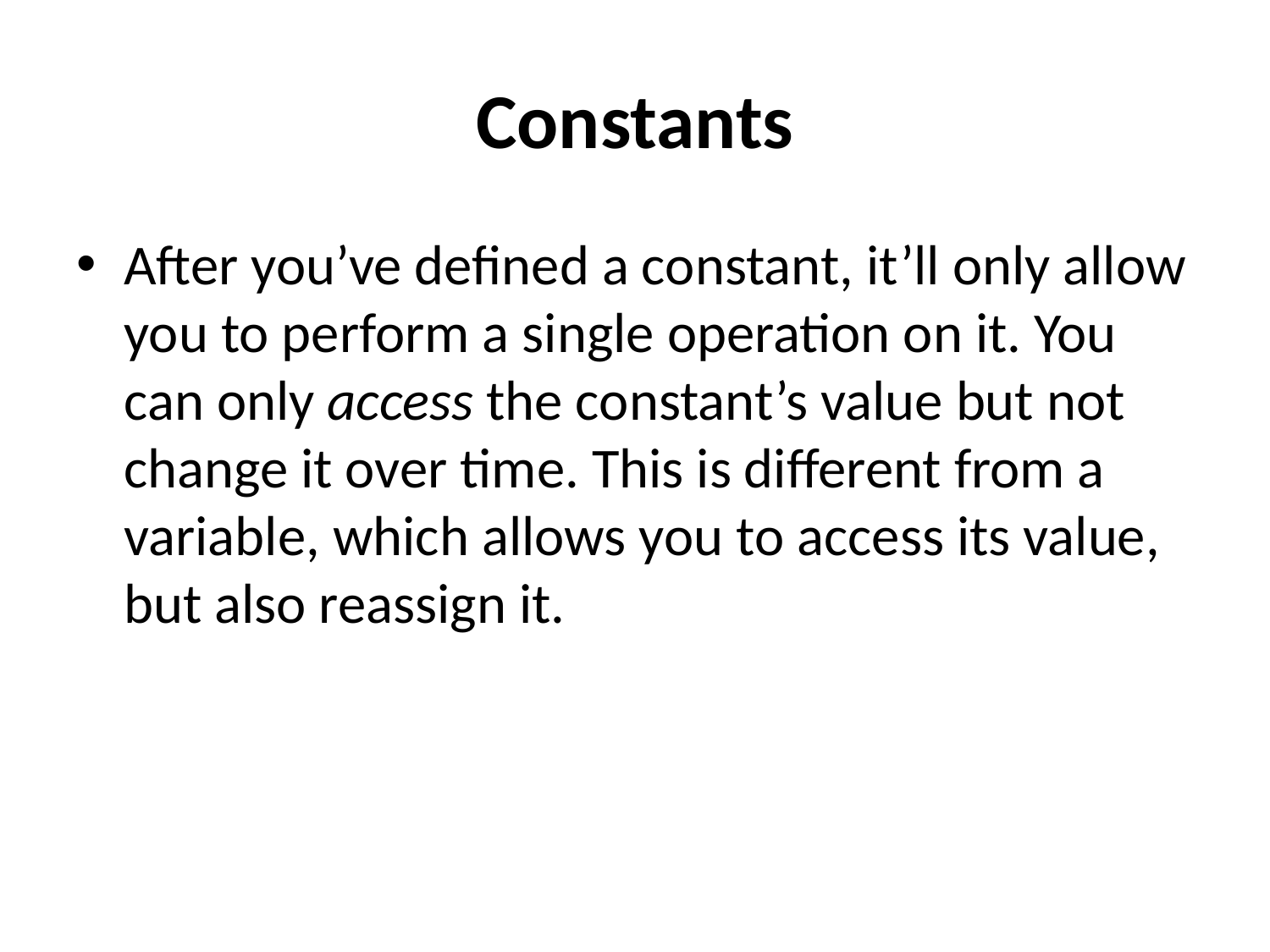

# Constants
After you’ve defined a constant, it’ll only allow you to perform a single operation on it. You can only access the constant’s value but not change it over time. This is different from a variable, which allows you to access its value, but also reassign it.